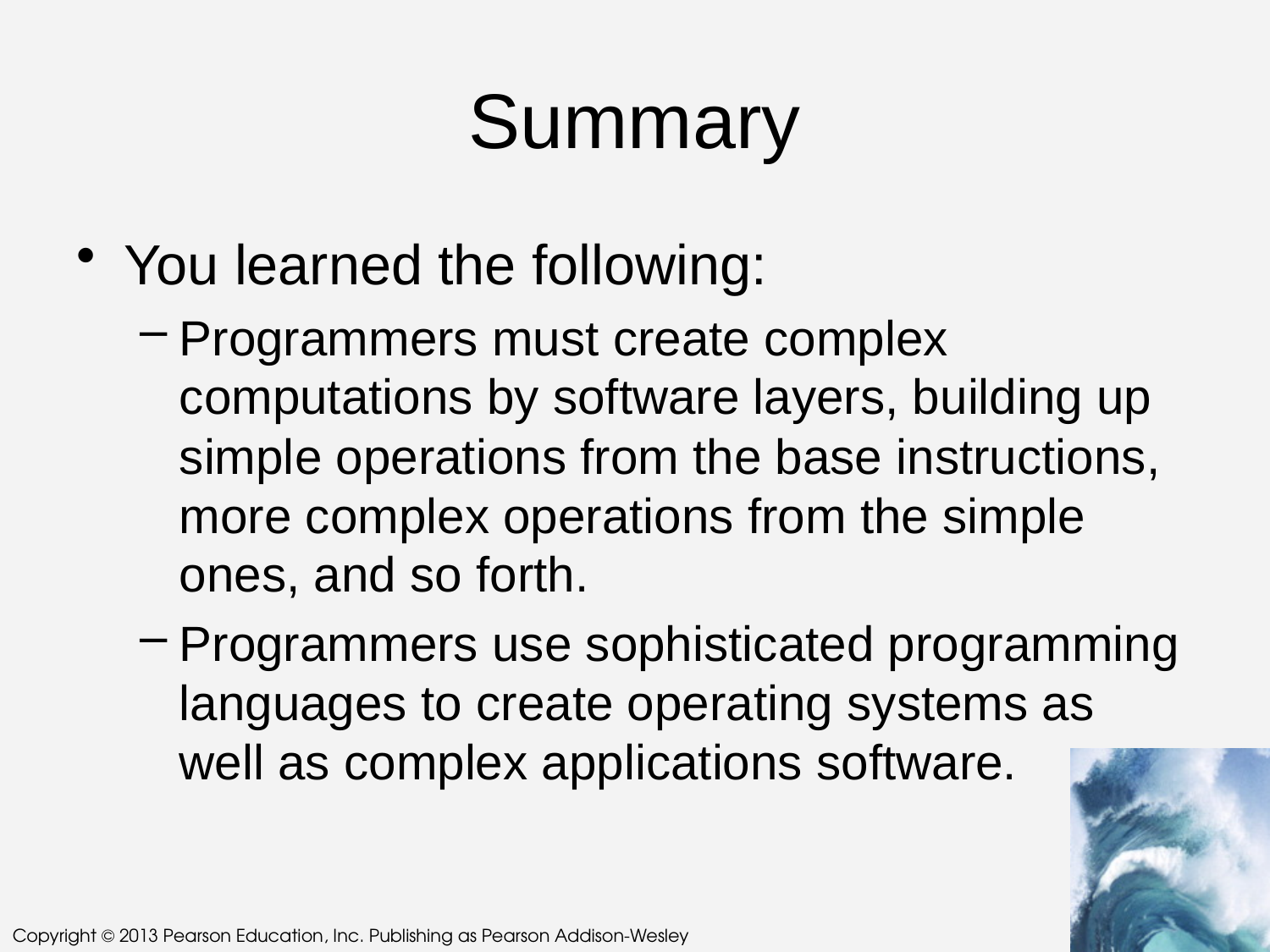

# Summary
You learned the following:
Programmers must create complex computations by software layers, building up simple operations from the base instructions, more complex operations from the simple ones, and so forth.
Programmers use sophisticated programming languages to create operating systems as well as complex applications software.